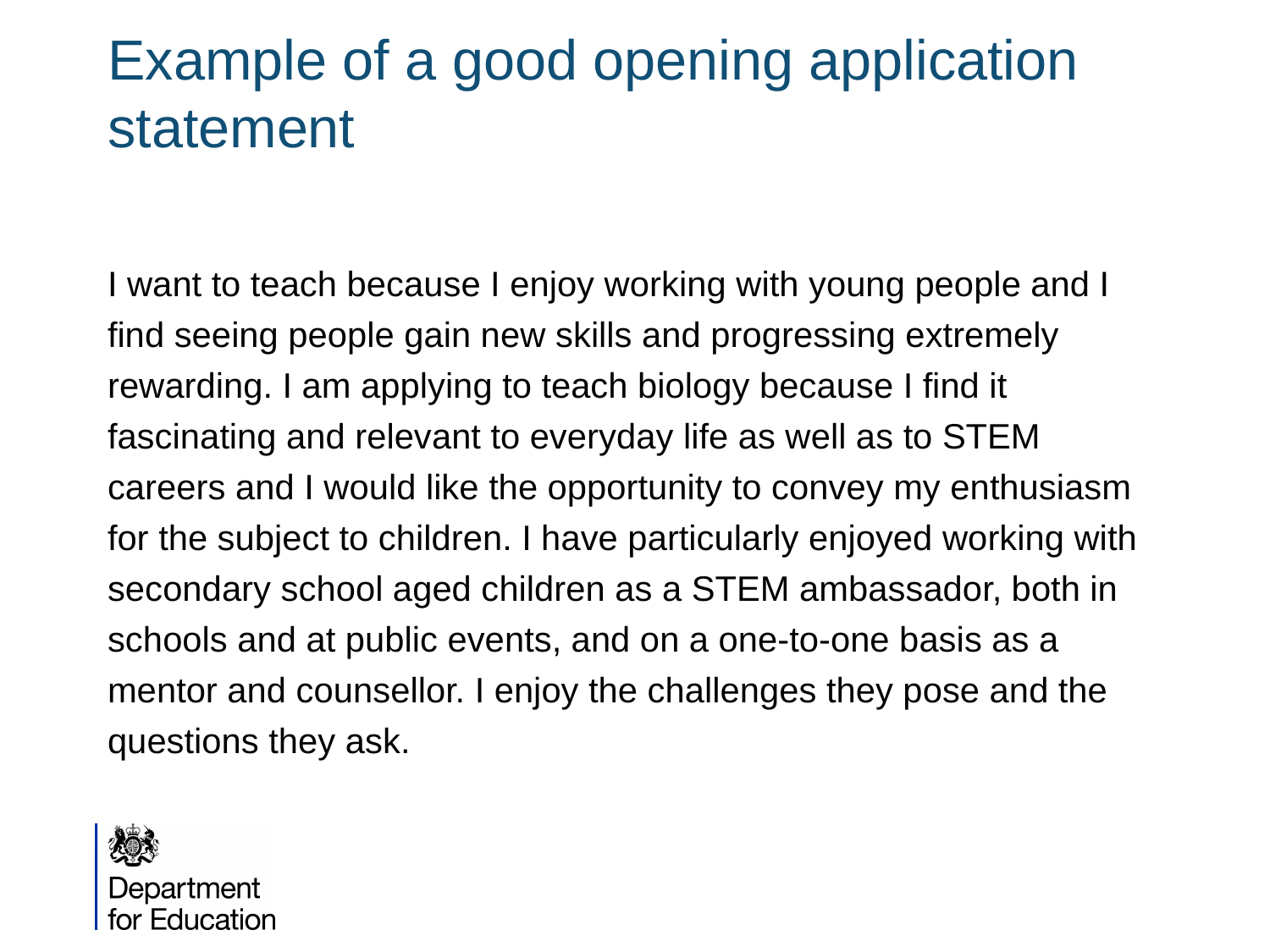

# Example of a good opening application statement
I want to teach because I enjoy working with young people and I find seeing people gain new skills and progressing extremely rewarding. I am applying to teach biology because I find it fascinating and relevant to everyday life as well as to STEM careers and I would like the opportunity to convey my enthusiasm for the subject to children. I have particularly enjoyed working with secondary school aged children as a STEM ambassador, both in schools and at public events, and on a one-to-one basis as a mentor and counsellor. I enjoy the challenges they pose and the questions they ask.